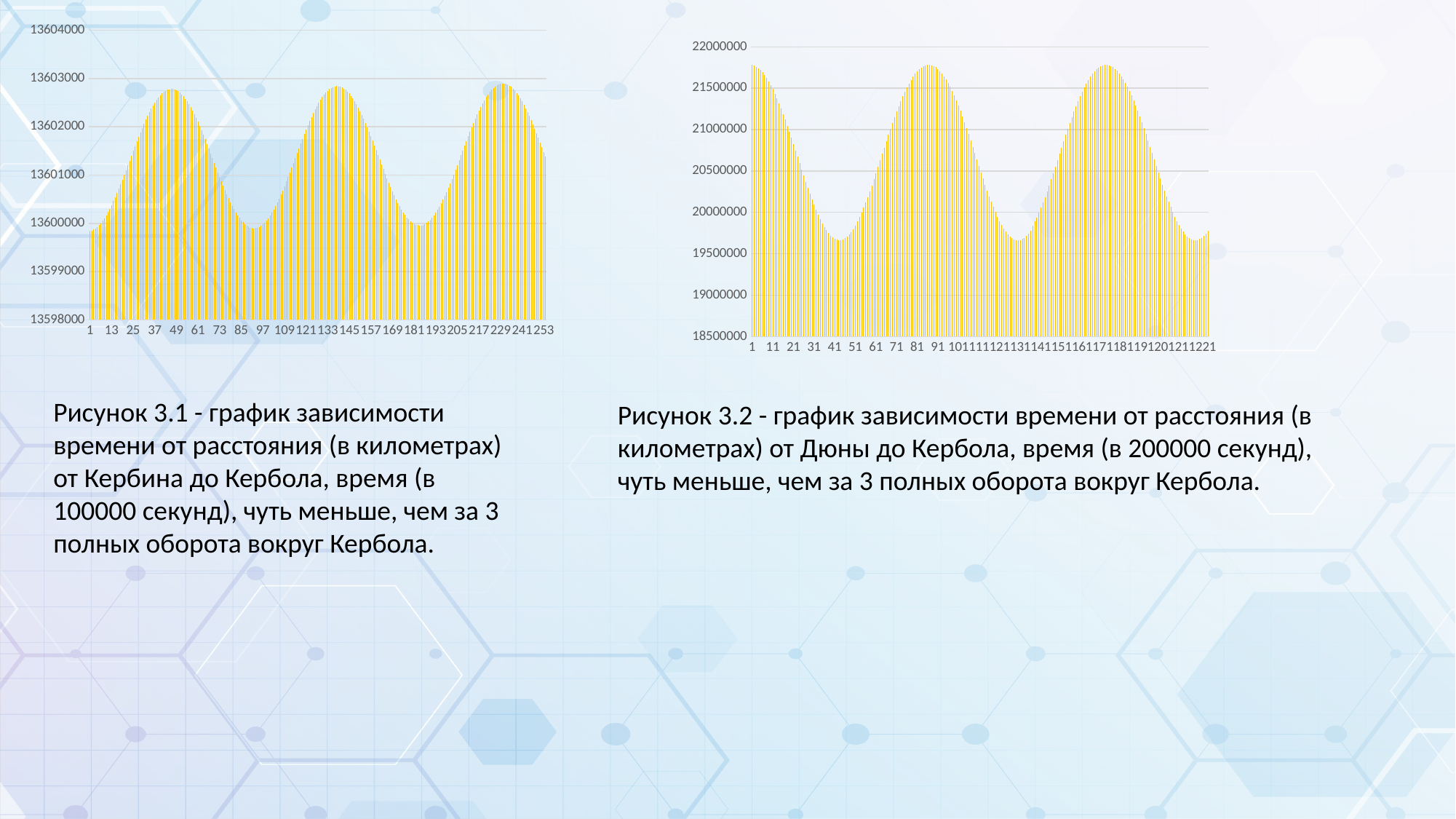

### Chart

| Category |  |
|---|---|

### Chart

| Category |  |
|---|---|
Рисунок 3.1 - график зависимости времени от расстояния (в километрах) от Кербина до Кербола, время (в 100000 секунд), чуть меньше, чем за 3 полных оборота вокруг Кербола.
Рисунок 3.2 - график зависимости времени от расстояния (в километрах) от Дюны до Кербола, время (в 200000 секунд), чуть меньше, чем за 3 полных оборота вокруг Кербола.